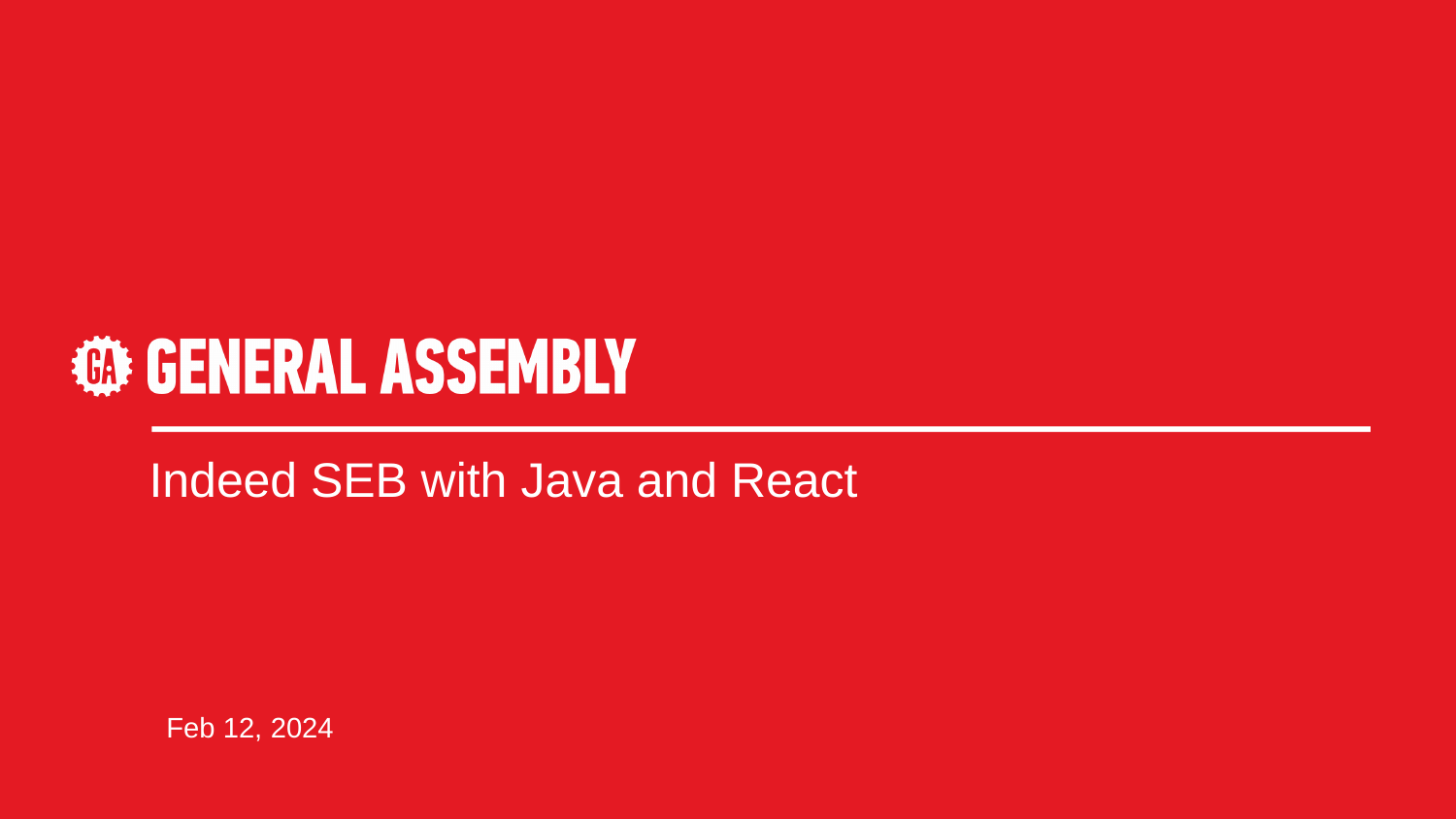

# Indeed SEB with Java and React
Feb 12, 2024